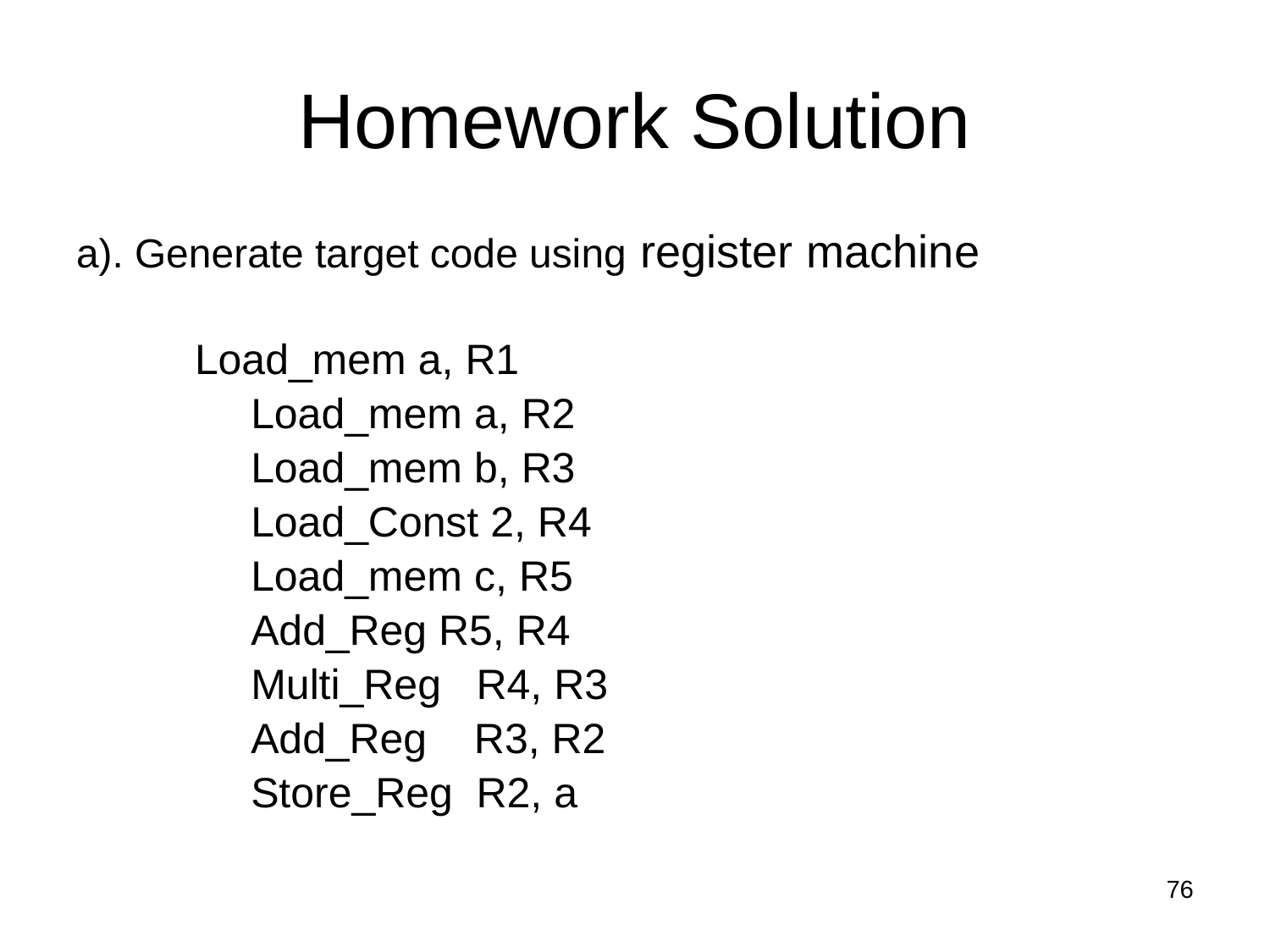

# Homework Solution
a). Generate target code using register machine

          Load_mem a, R1
		Load_mem a, R2
		Load_mem b, R3
		Load_Const 2, R4
		Load_mem c, R5
		Add_Reg R5, R4
		Multi_Reg   R4, R3
		Add_Reg    R3, R2
		Store_Reg  R2, a

76